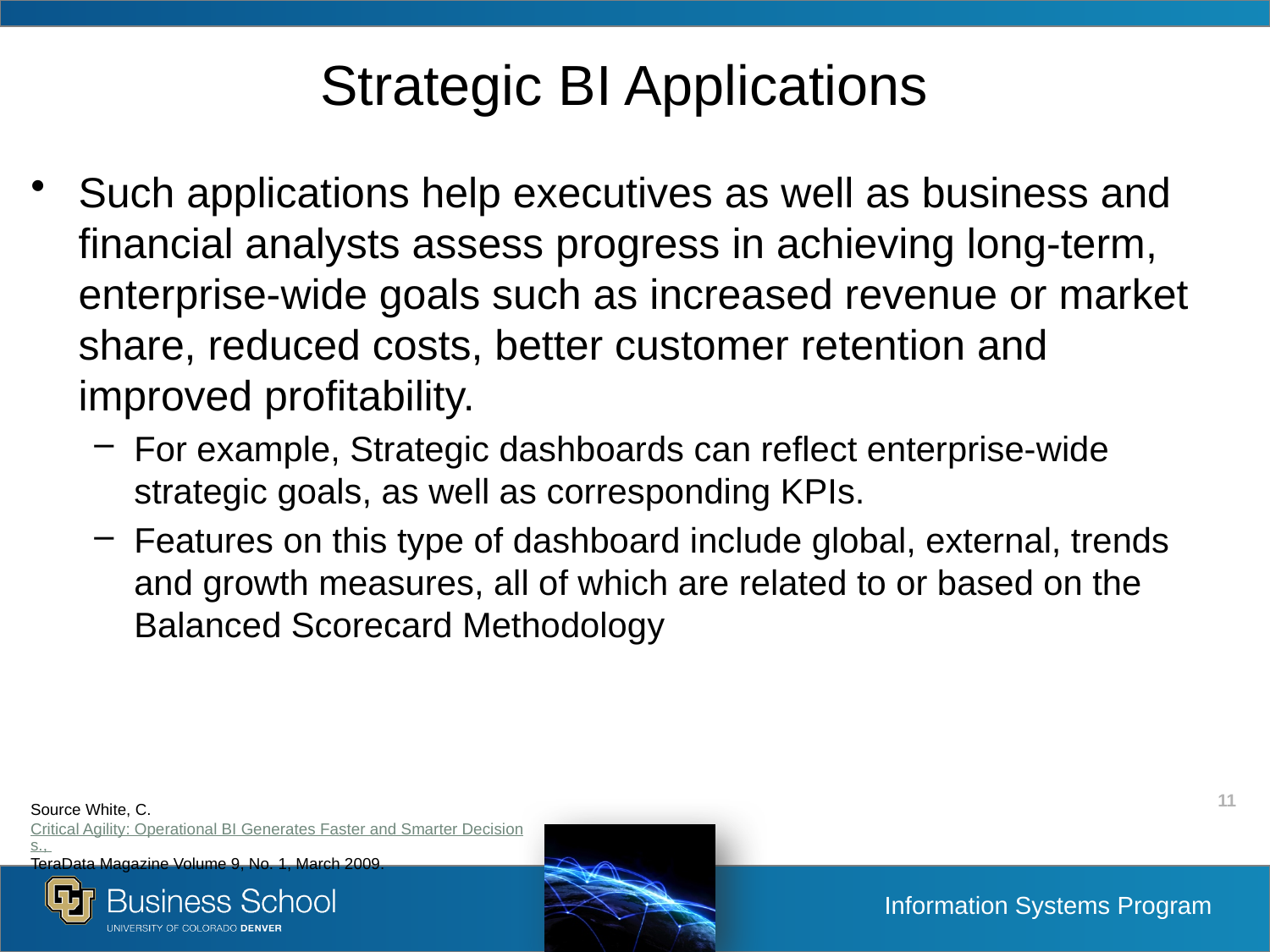

# Strategic BI Applications
Such applications help executives as well as business and financial analysts assess progress in achieving long-term, enterprise-wide goals such as increased revenue or market share, reduced costs, better customer retention and improved profitability.
For example, Strategic dashboards can reflect enterprise-wide strategic goals, as well as corresponding KPIs.
Features on this type of dashboard include global, external, trends and growth measures, all of which are related to or based on the Balanced Scorecard Methodology
Source White, C. Critical Agility: Operational BI Generates Faster and Smarter Decisions., TeraData Magazine Volume 9, No. 1, March 2009.